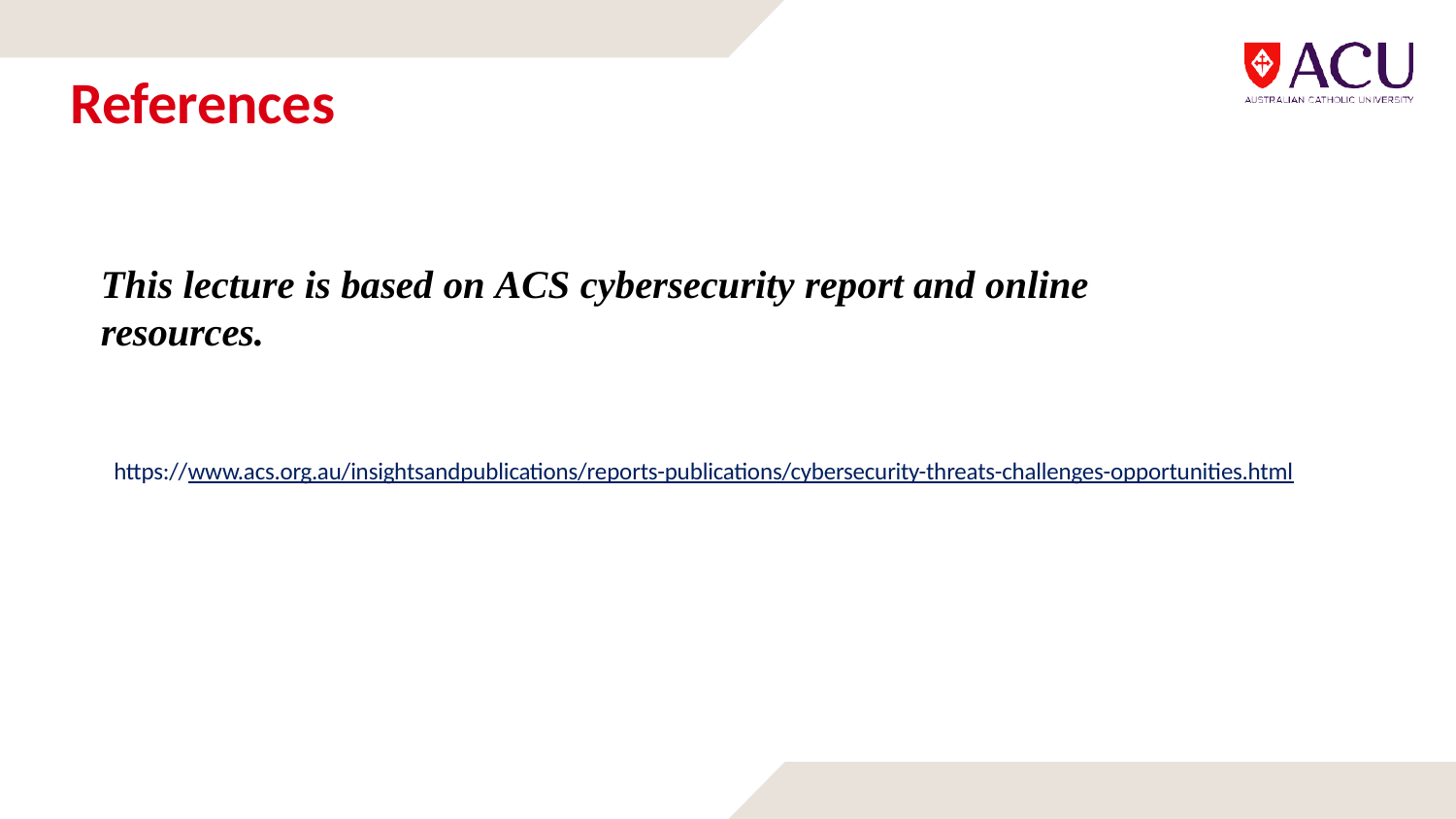

References
This lecture is based on ACS cybersecurity report and online resources.
https://www.acs.org.au/insightsandpublications/reports-publications/cybersecurity-threats-challenges-opportunities.html